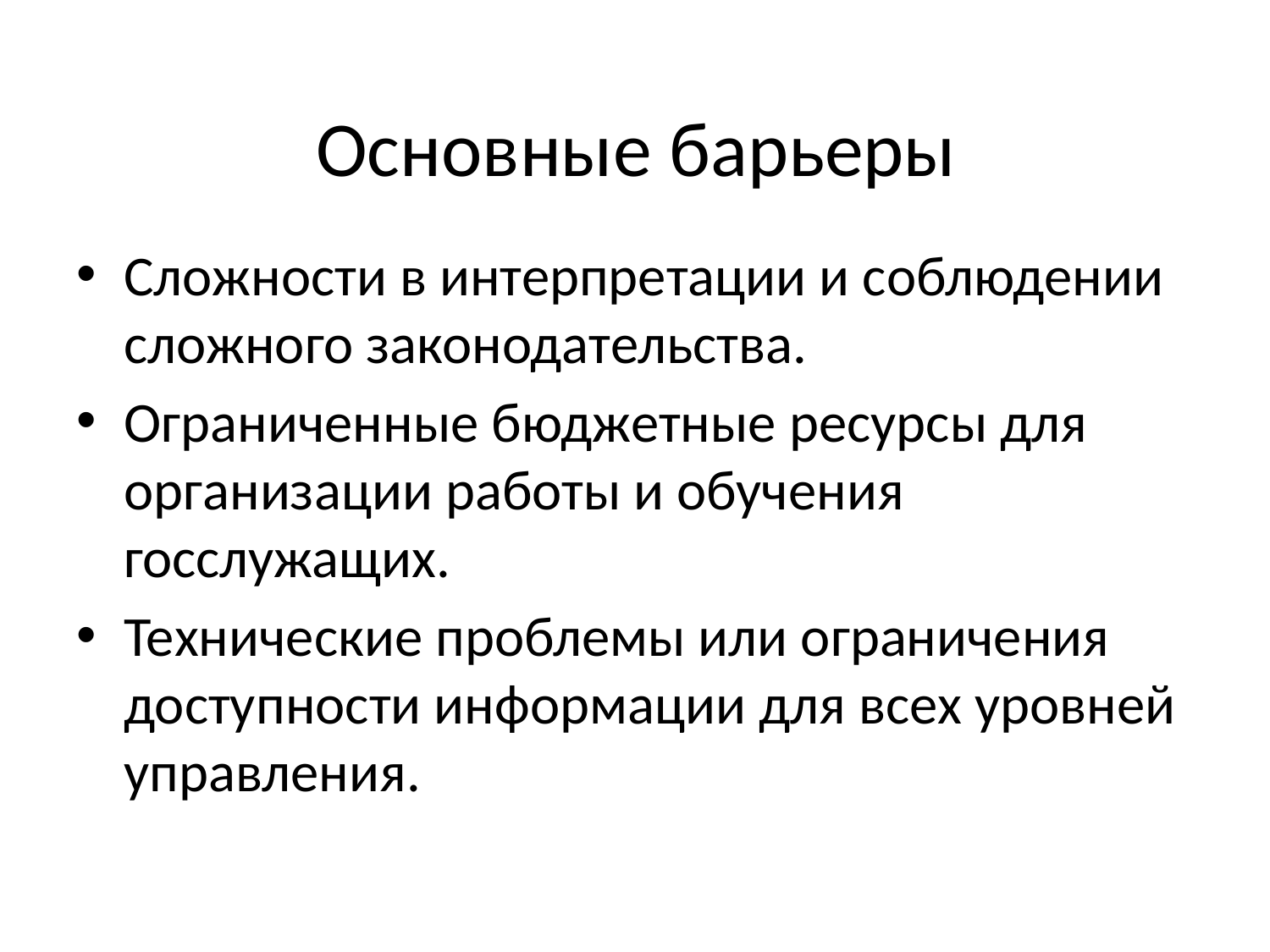

# Основные барьеры
Сложности в интерпретации и соблюдении сложного законодательства.
Ограниченные бюджетные ресурсы для организации работы и обучения госслужащих.
Технические проблемы или ограничения доступности информации для всех уровней управления.